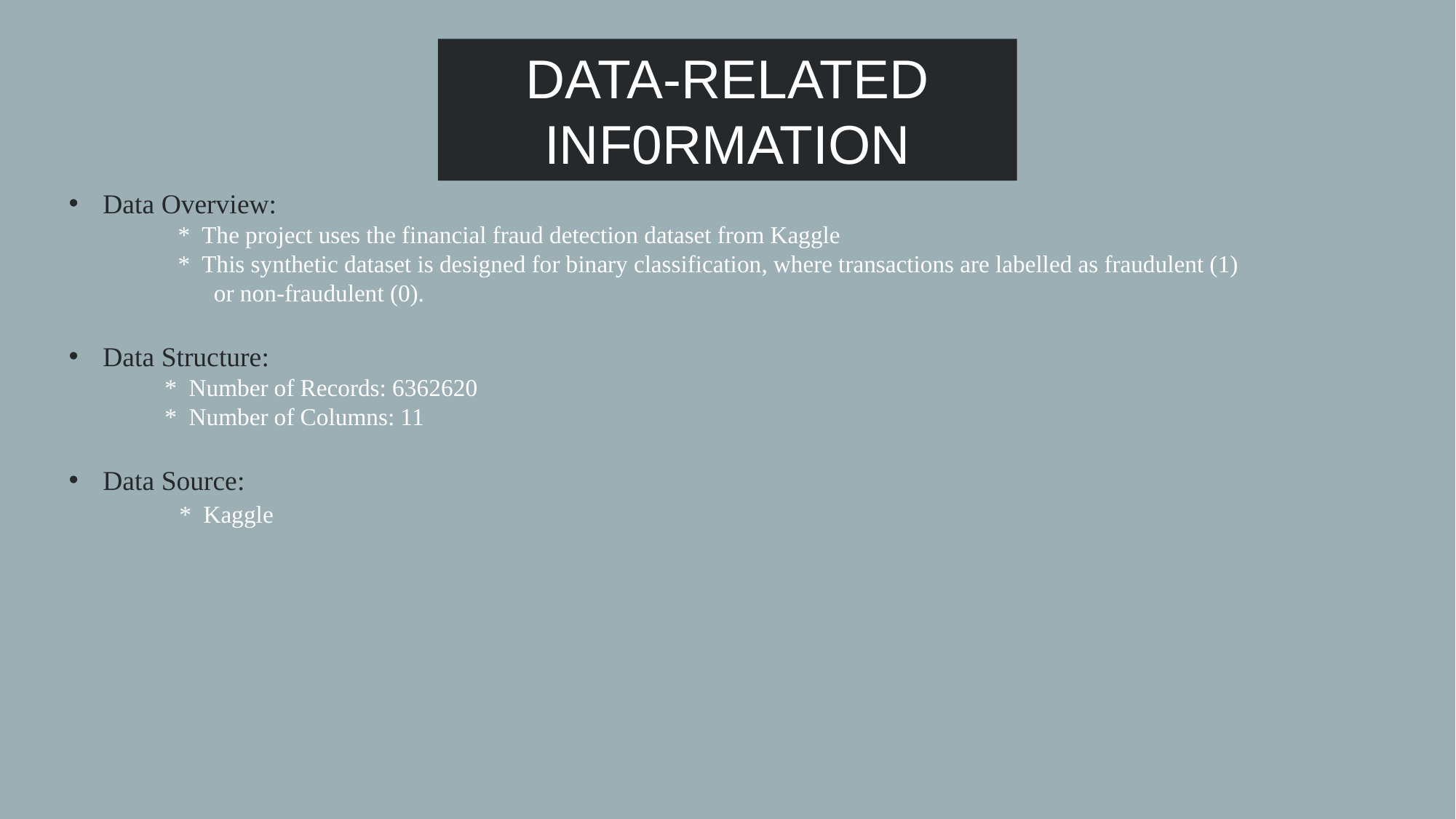

DATA-RELATED INF0RMATION
Data Overview:
*  The project uses the financial fraud detection dataset from Kaggle
*  This synthetic dataset is designed for binary classification, where transactions are labelled as fraudulent (1)
      or non-fraudulent (0).

Data Structure:
                *  Number of Records: 6362620
                *  Number of Columns: 11

Data Source:
                *  Kaggle